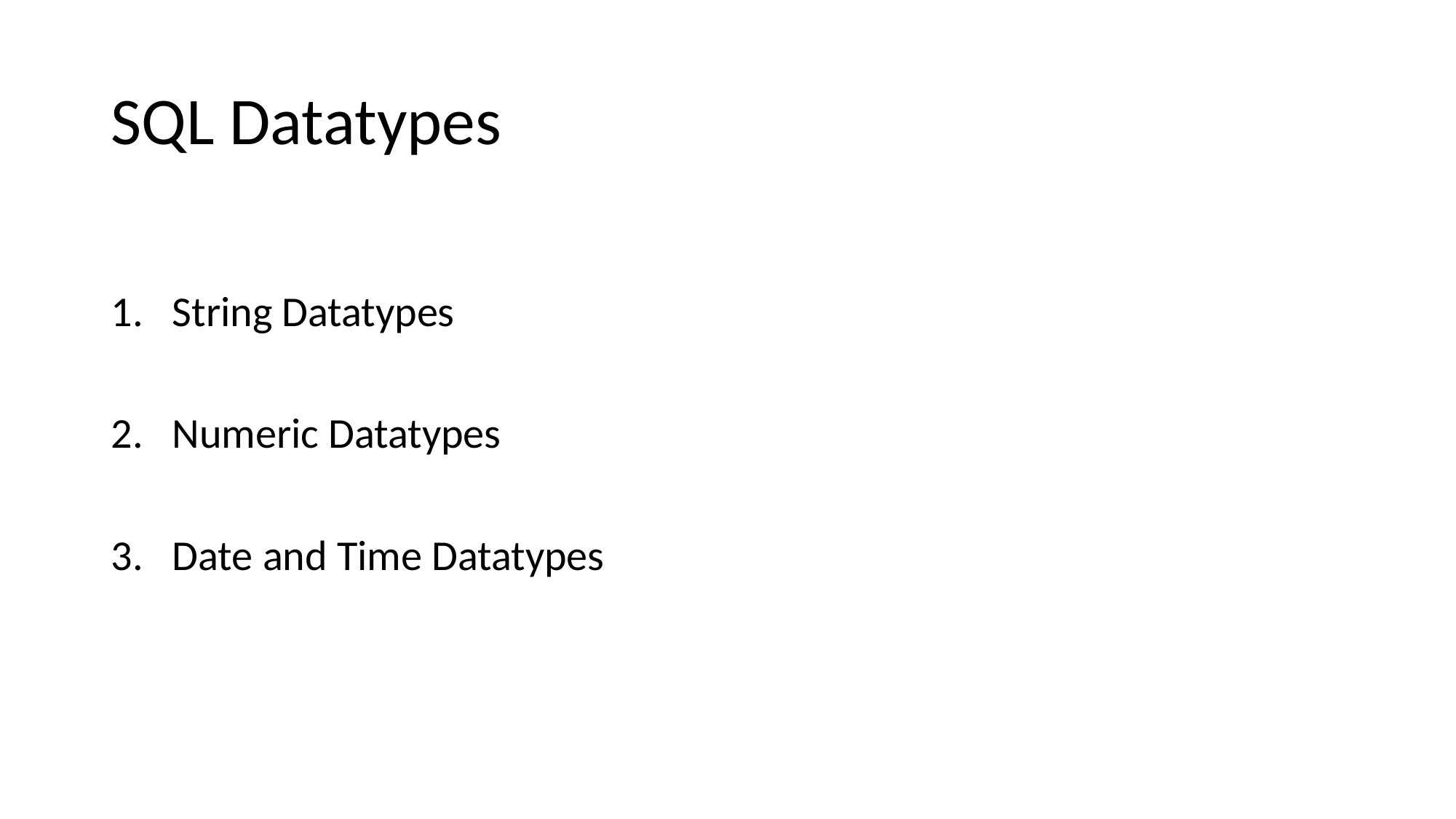

# SQL Datatypes

String Datatypes

Numeric Datatypes

Date and Time Datatypes